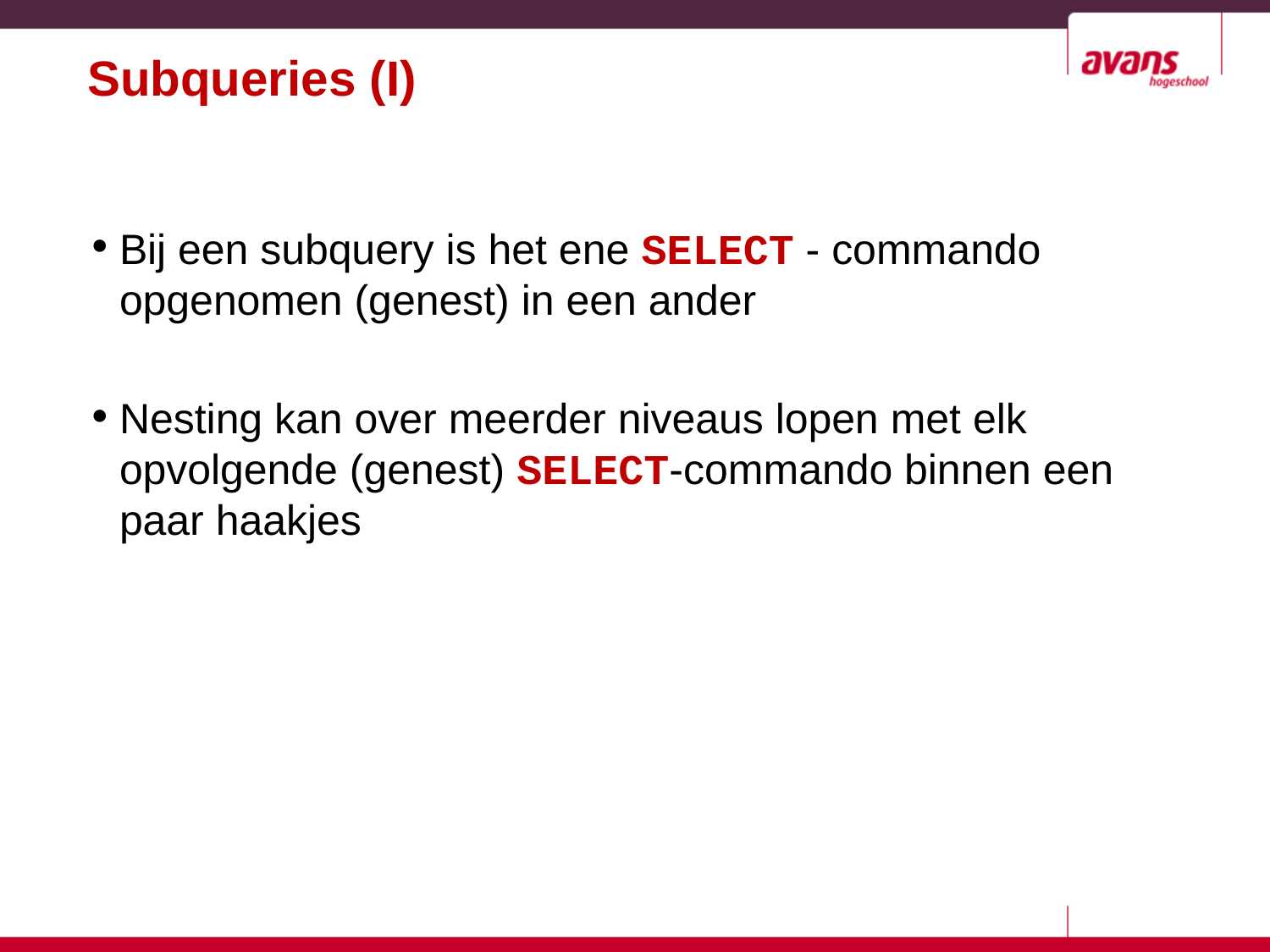

# Subqueries (I)
Bij een subquery is het ene SELECT - commando opgenomen (genest) in een ander

Nesting kan over meerder niveaus lopen met elk opvolgende (genest) SELECT-commando binnen een paar haakjes
7-18